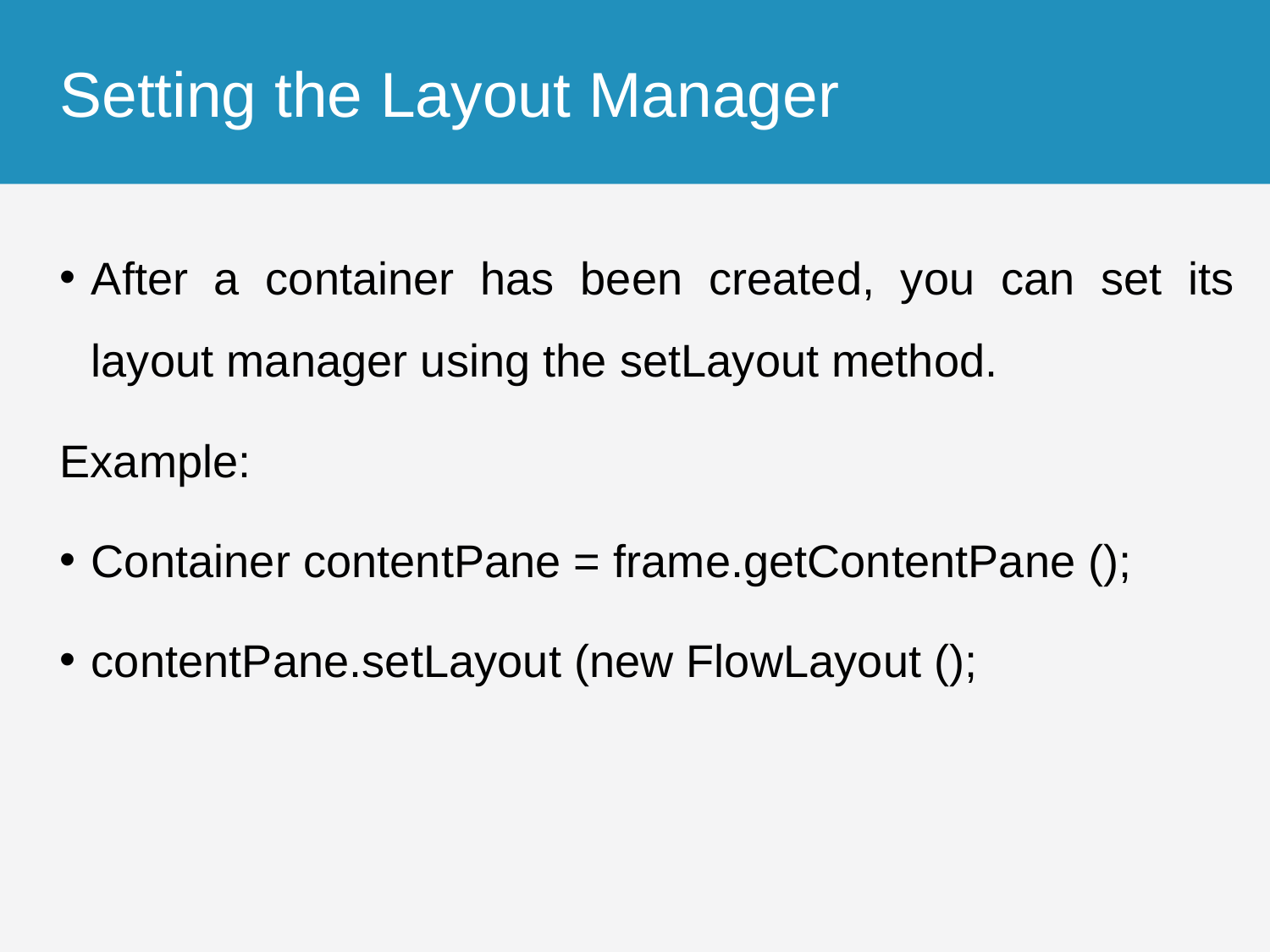

# Setting the Layout Manager
After a container has been created, you can set its layout manager using the setLayout method.
Example:
Container contentPane = frame.getContentPane ();
contentPane.setLayout (new FlowLayout ();